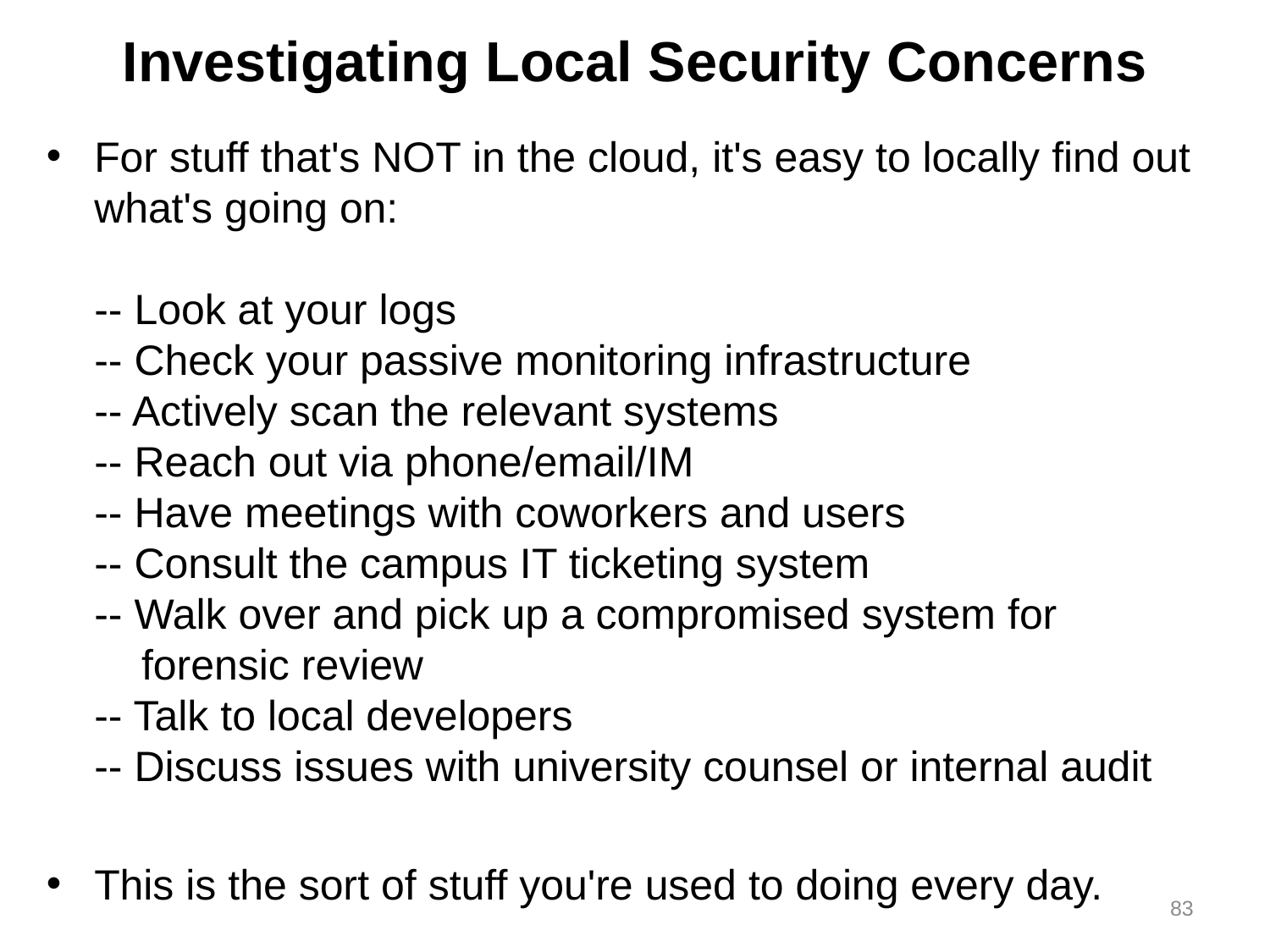

# Investigating Local Security Concerns
For stuff that's NOT in the cloud, it's easy to locally find out what's going on:
-- Look at your logs
-- Check your passive monitoring infrastructure
-- Actively scan the relevant systems
-- Reach out via phone/email/IM
-- Have meetings with coworkers and users
-- Consult the campus IT ticketing system
-- Walk over and pick up a compromised system for
    forensic review
-- Talk to local developers
-- Discuss issues with university counsel or internal audit

This is the sort of stuff you're used to doing every day.
83